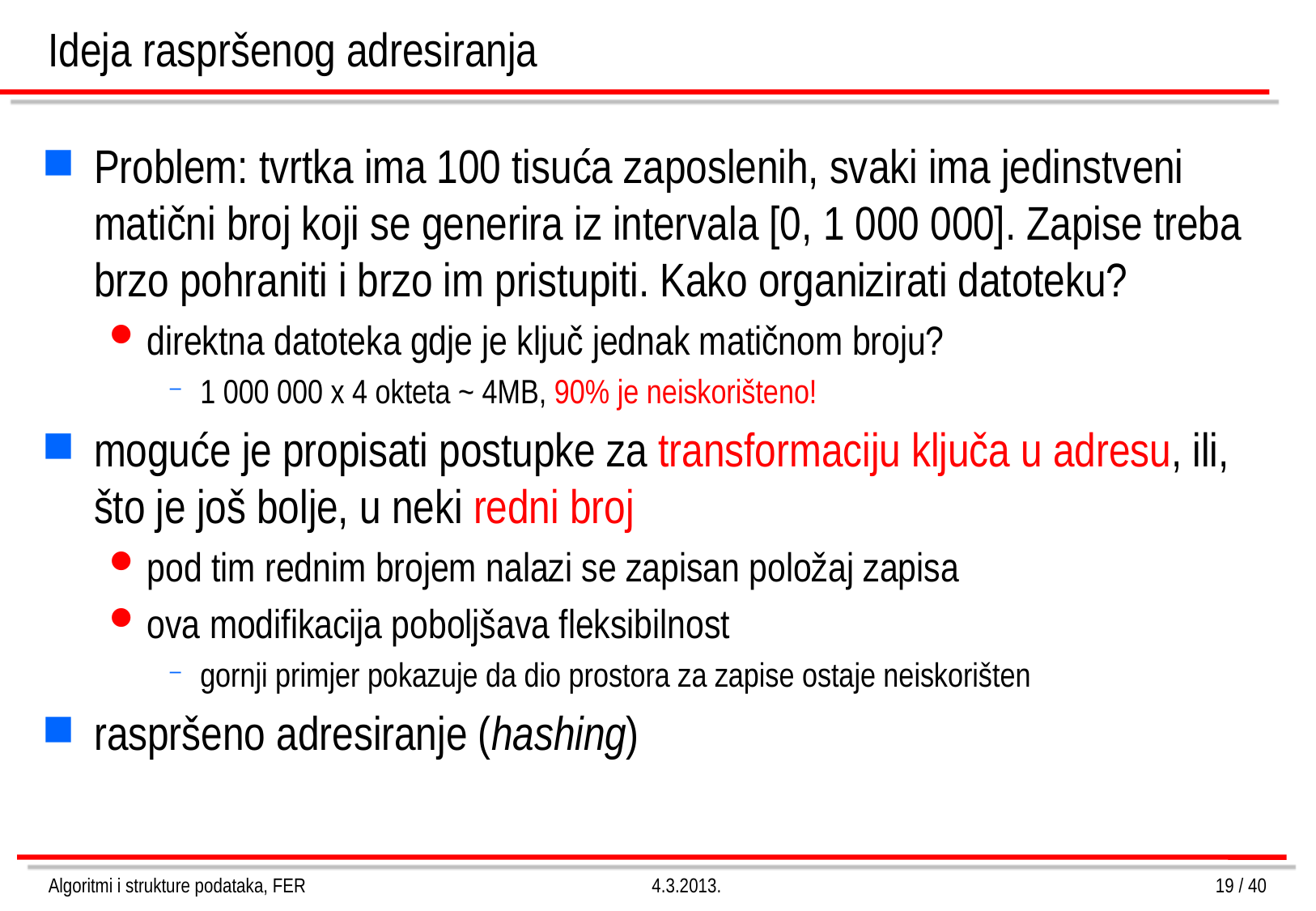

# Ideja raspršenog adresiranja
Problem: tvrtka ima 100 tisuća zaposlenih, svaki ima jedinstveni matični broj koji se generira iz intervala [0, 1 000 000]. Zapise treba brzo pohraniti i brzo im pristupiti. Kako organizirati datoteku?
direktna datoteka gdje je ključ jednak matičnom broju?
1 000 000 x 4 okteta ~ 4MB, 90% je neiskorišteno!
moguće je propisati postupke za transformaciju ključa u adresu, ili, što je još bolje, u neki redni broj
pod tim rednim brojem nalazi se zapisan položaj zapisa
ova modifikacija poboljšava fleksibilnost
gornji primjer pokazuje da dio prostora za zapise ostaje neiskorišten
raspršeno adresiranje (hashing)
Algoritmi i strukture podataka, FER
4.3.2013.
19 / 40